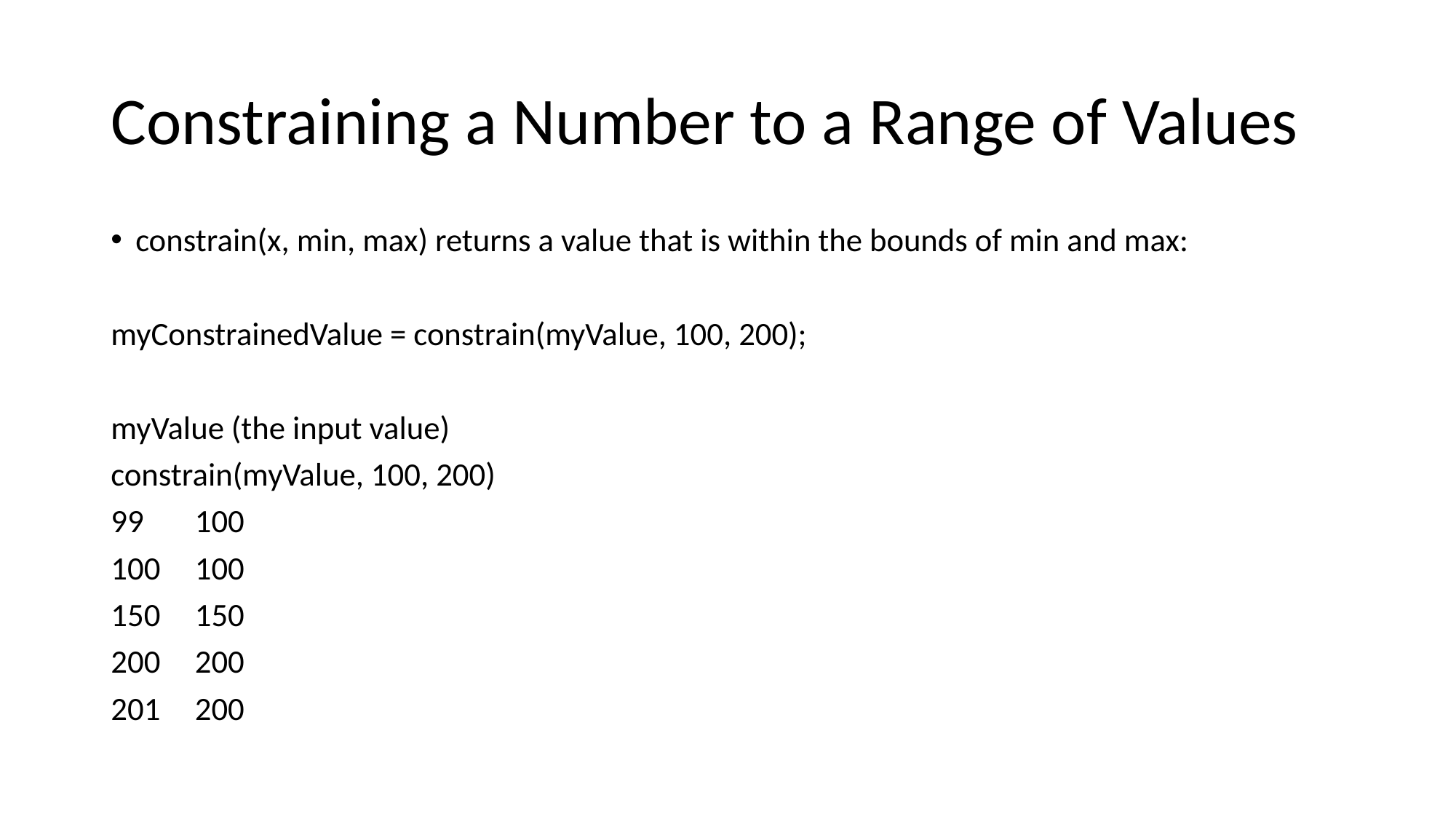

# Constraining a Number to a Range of Values
constrain(x, min, max) returns a value that is within the bounds of min and max:

myConstrainedValue = constrain(myValue, 100, 200);

myValue (the input value)
constrain(myValue, 100, 200)
99 	100
100 	100
150 	150
200 	200
201 	200